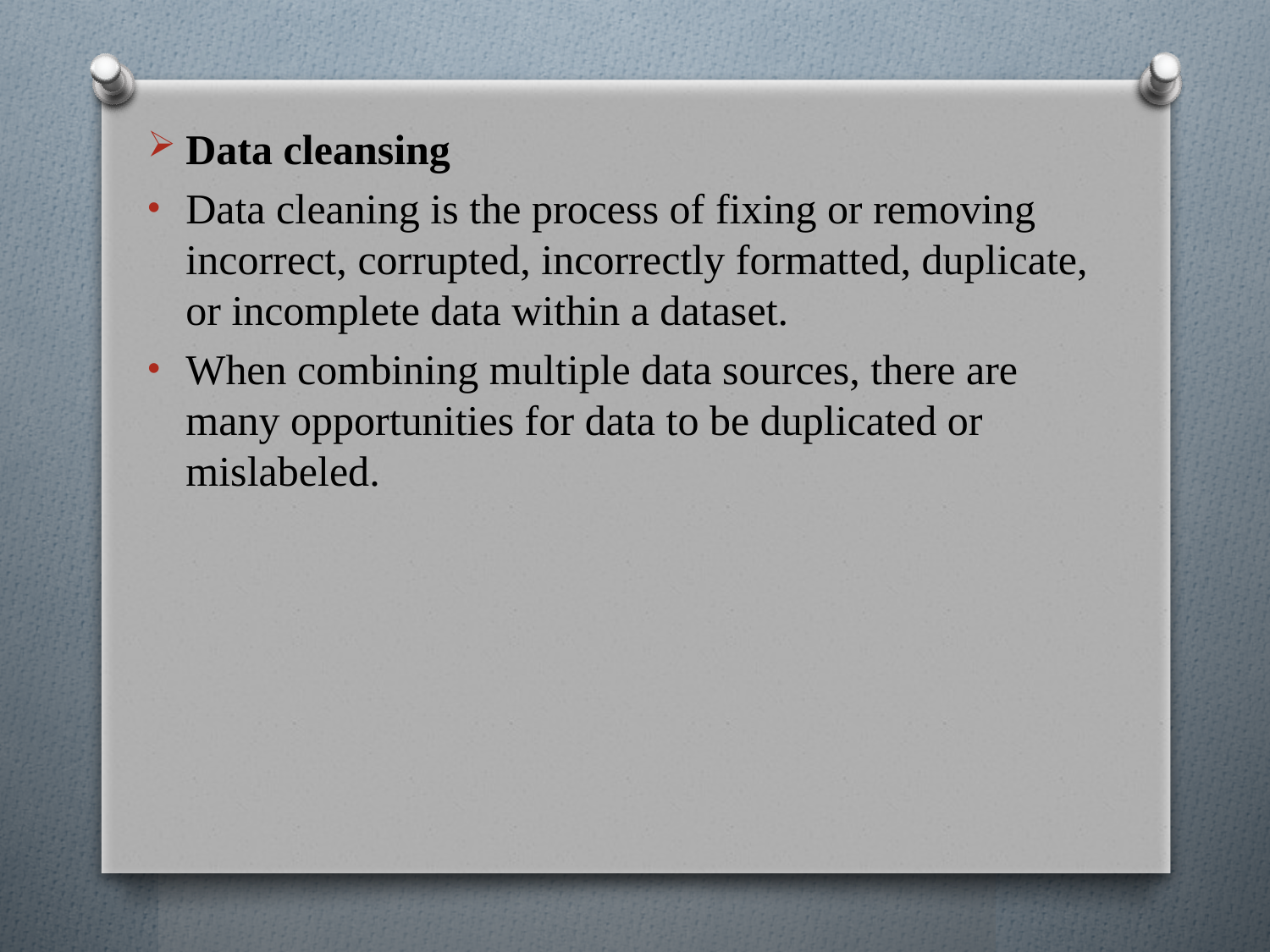

Data cleansing
Data cleaning is the process of fixing or removing incorrect, corrupted, incorrectly formatted, duplicate, or incomplete data within a dataset.
When combining multiple data sources, there are many opportunities for data to be duplicated or mislabeled.